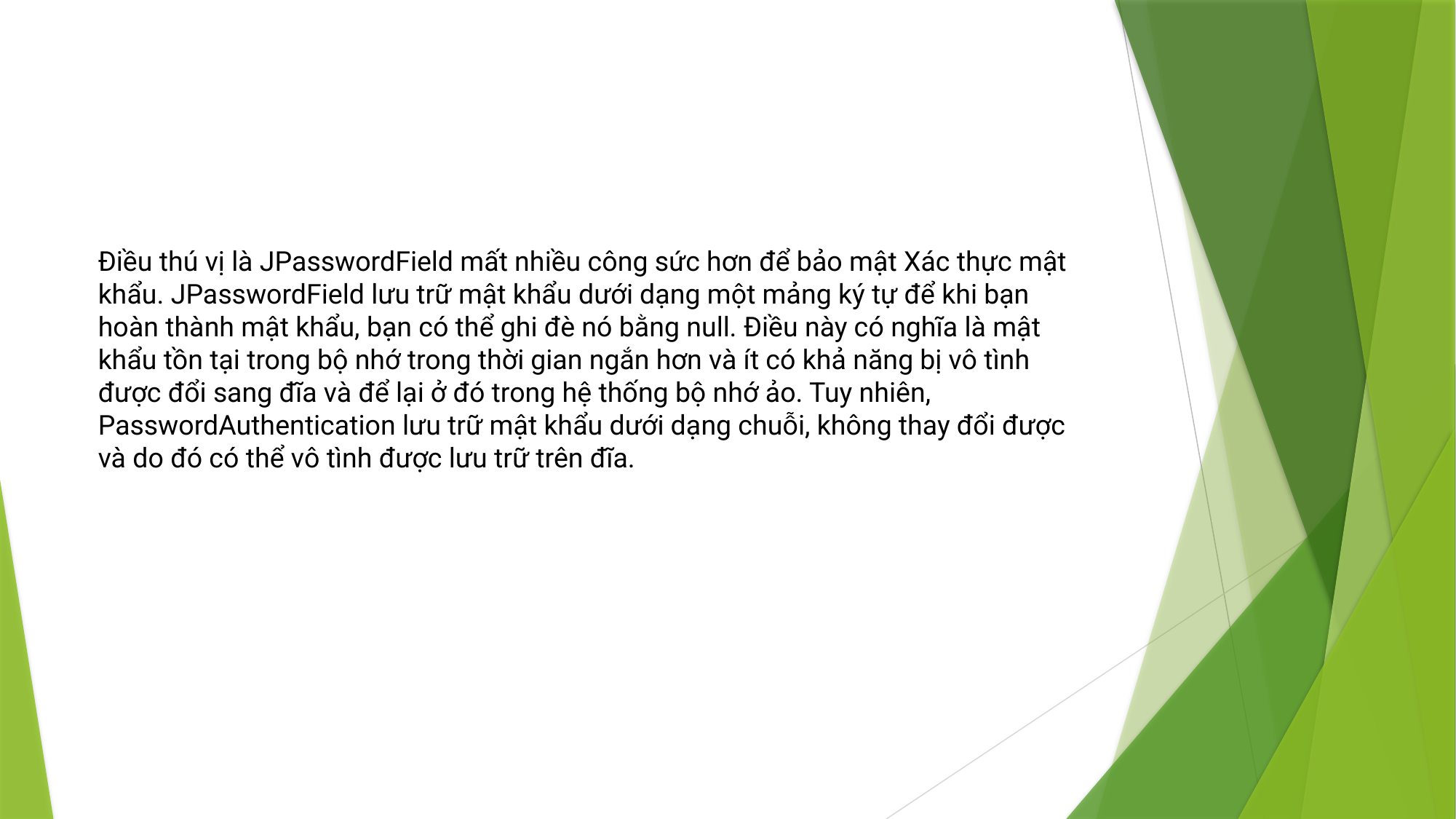

Điều thú vị là JPasswordField mất nhiều công sức hơn để bảo mật Xác thực mật khẩu. JPasswordField lưu trữ mật khẩu dưới dạng một mảng ký tự để khi bạn hoàn thành mật khẩu, bạn có thể ghi đè nó bằng null. Điều này có nghĩa là mật khẩu tồn tại trong bộ nhớ trong thời gian ngắn hơn và ít có khả năng bị vô tình được đổi sang đĩa và để lại ở đó trong hệ thống bộ nhớ ảo. Tuy nhiên, PasswordAuthentication lưu trữ mật khẩu dưới dạng chuỗi, không thay đổi được và do đó có thể vô tình được lưu trữ trên đĩa.